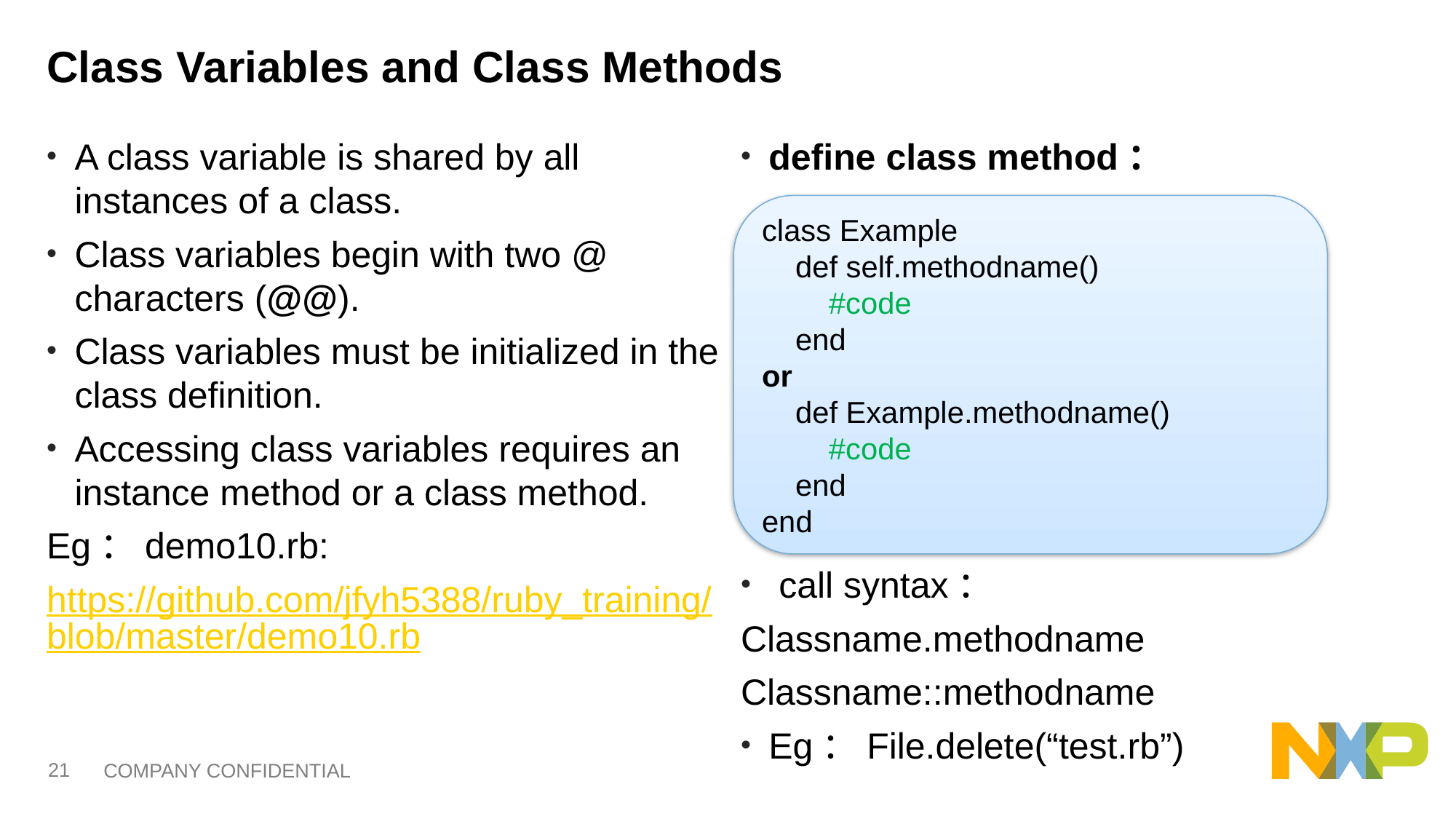

# Class Variables and Class Methods
A class variable is shared by all instances of a class.
Class variables begin with two @ characters (@@).
Class variables must be initialized in the class definition.
Accessing class variables requires an instance method or a class method.
Eg：demo10.rb:
https://github.com/jfyh5388/ruby_training/blob/master/demo10.rb
define class method：

 call syntax：
Classname.methodname
Classname::methodname
Eg：File.delete(“test.rb”)

class Example
    def self.methodname()
        #code
    end
or
    def Example.methodname()
        #code
    end
end